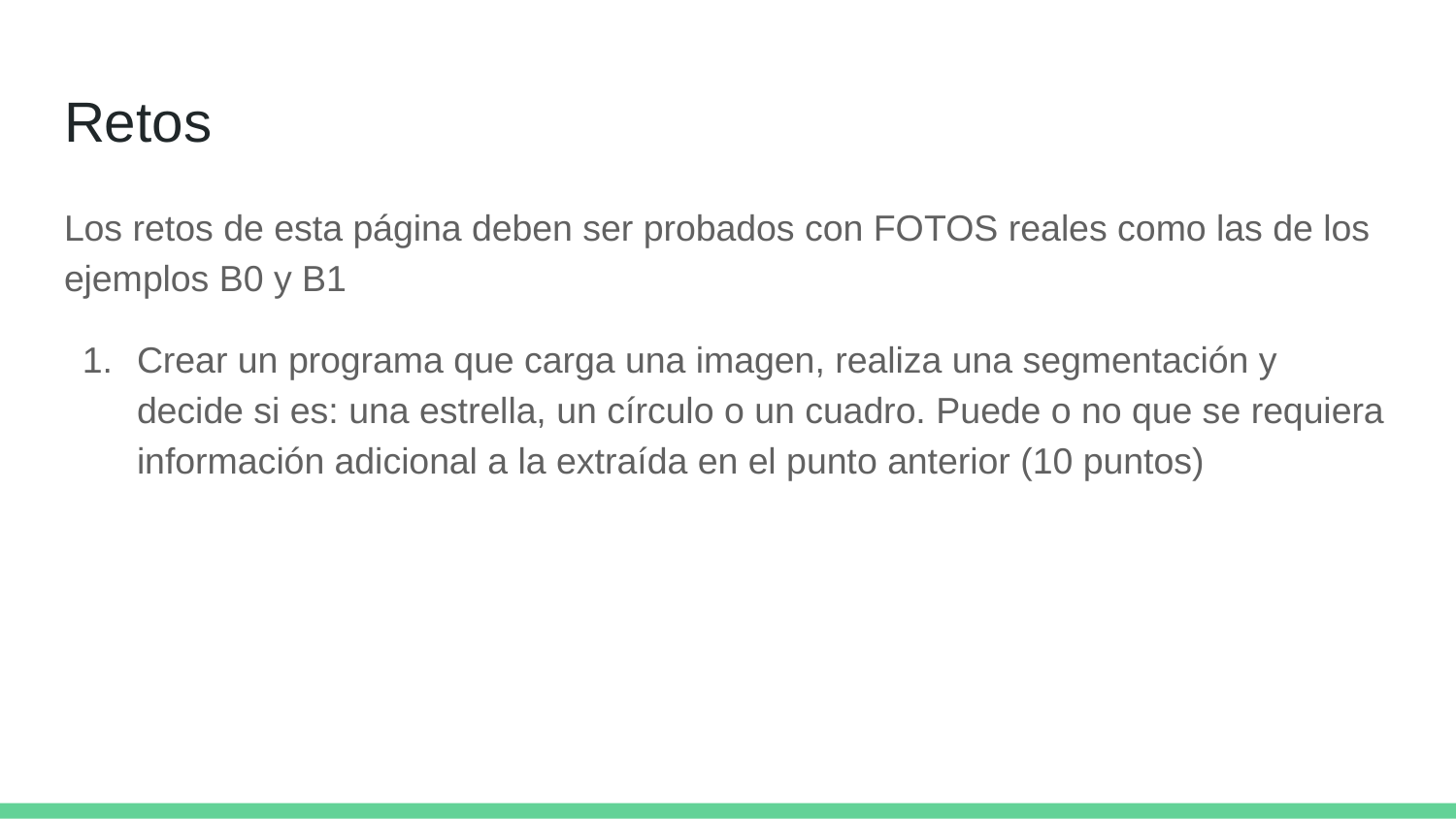

# Retos
Los retos de esta página deben ser probados con FOTOS reales como las de los ejemplos B0 y B1
Crear un programa que carga una imagen, realiza una segmentación y decide si es: una estrella, un círculo o un cuadro. Puede o no que se requiera información adicional a la extraída en el punto anterior (10 puntos)